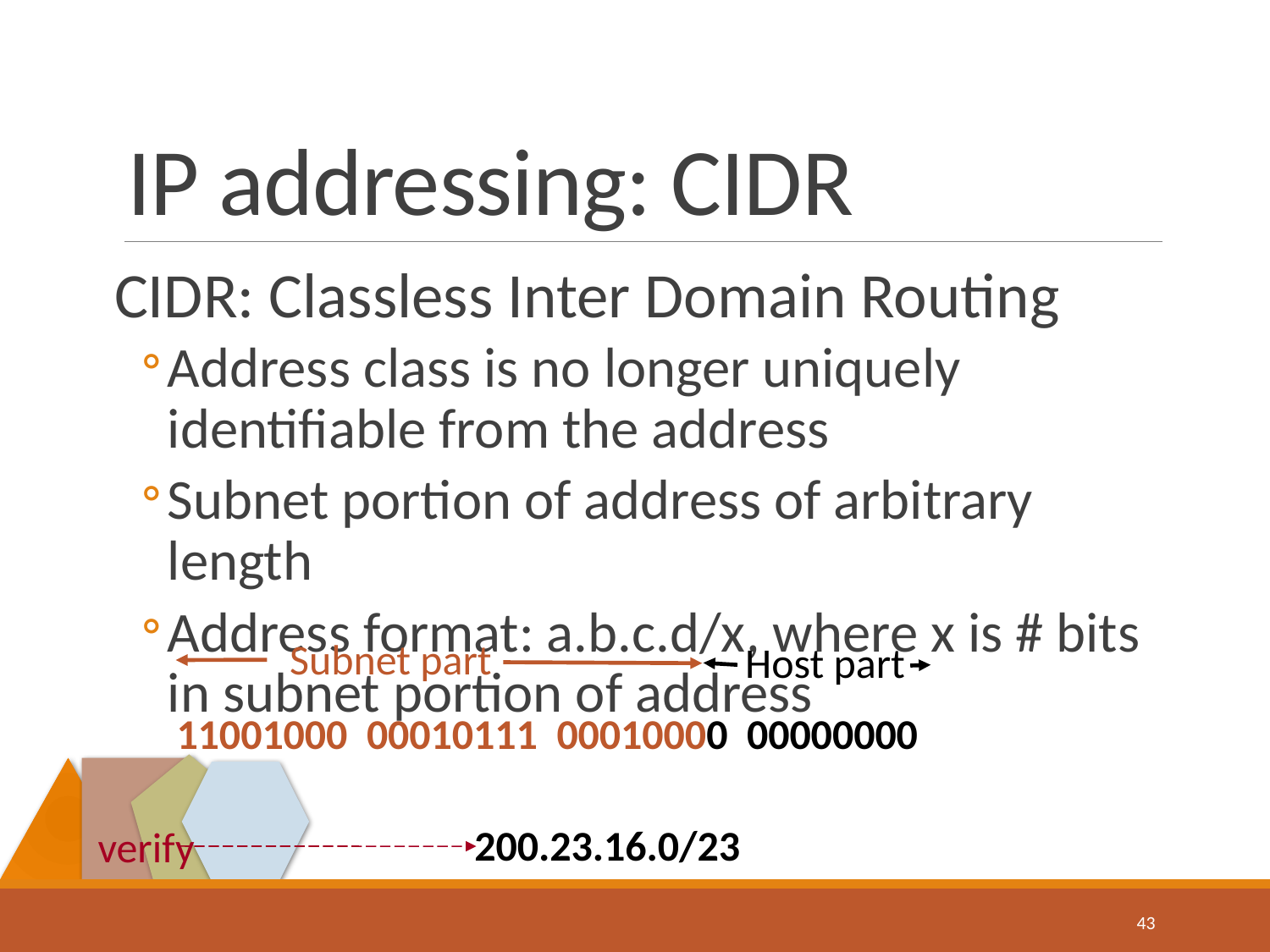

# IP addressing: CIDR
CIDR: Classless Inter Domain Routing
Address class is no longer uniquely identifiable from the address
Subnet portion of address of arbitrary length
Address format: a.b.c.d/x, where x is # bits in subnet portion of address
Subnet part
Host part

11001000  00010111  00010000  00000000
200.23.16.0/23
verify

43